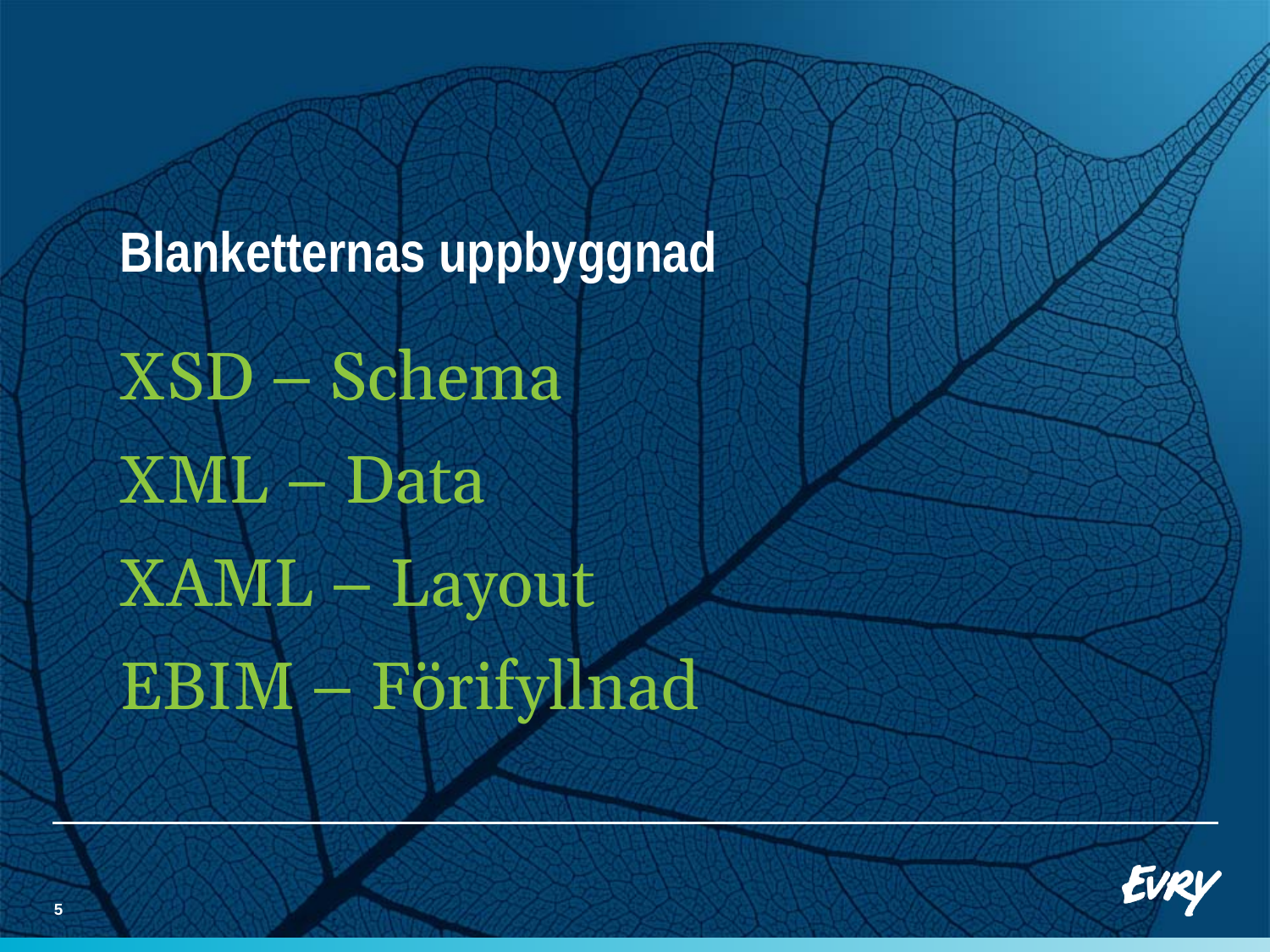

# Blanketternas uppbyggnad
XSD – Schema
XML – Data
XAML – Layout
EBIM – Förifyllnad

5